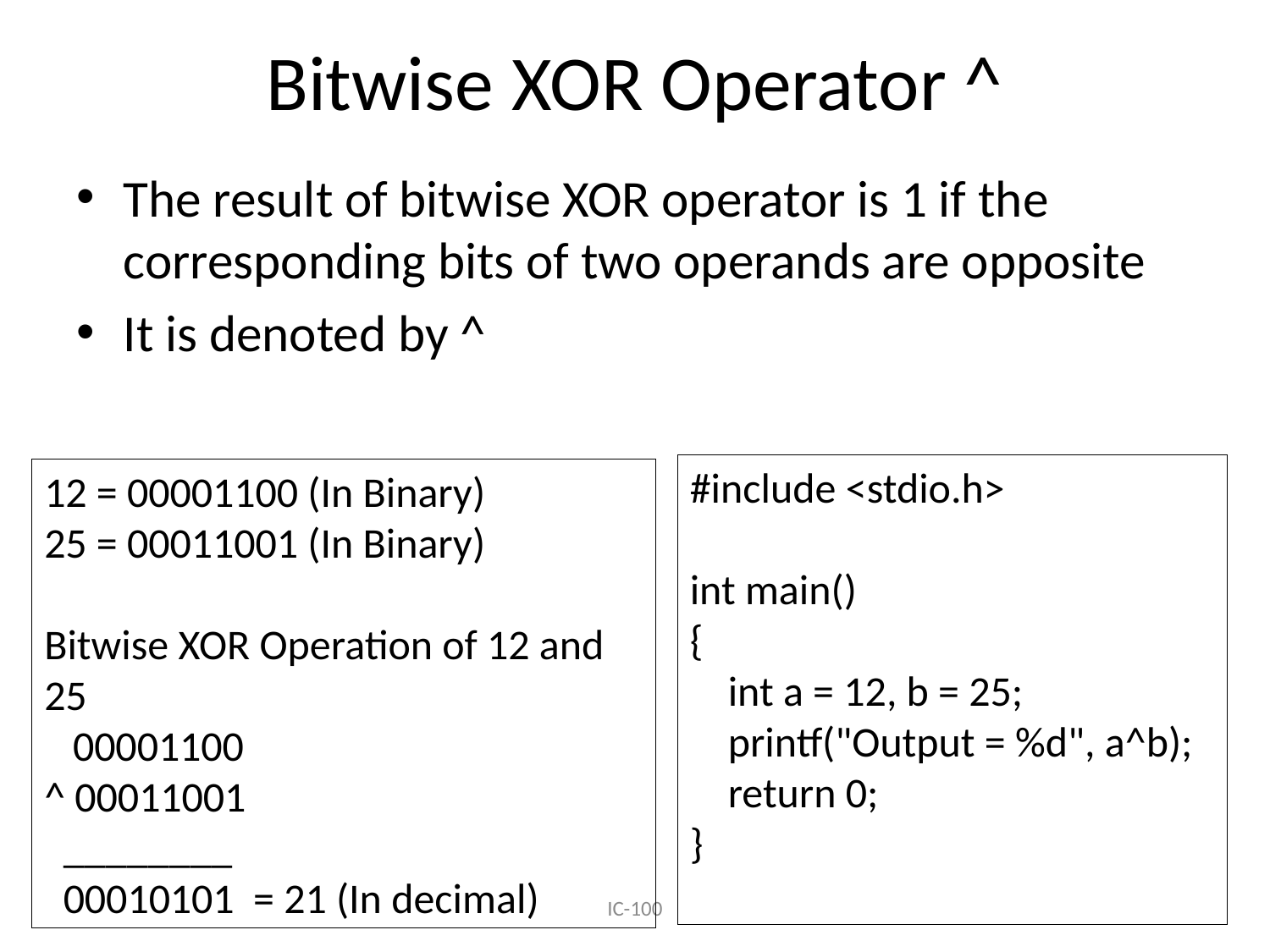

# Bitwise XOR Operator ^
The result of bitwise XOR operator is 1 if the corresponding bits of two operands are opposite
It is denoted by ^
#include <stdio.h>

int main()
{
    int a = 12, b = 25;
    printf("Output = %d", a^b);
    return 0;
}

12 = 00001100 (In Binary)
25 = 00011001 (In Binary)

Bitwise XOR Operation of 12 and 25
   00001100
^ 00011001
  ________
  00010101  = 21 (In decimal)
IC-100